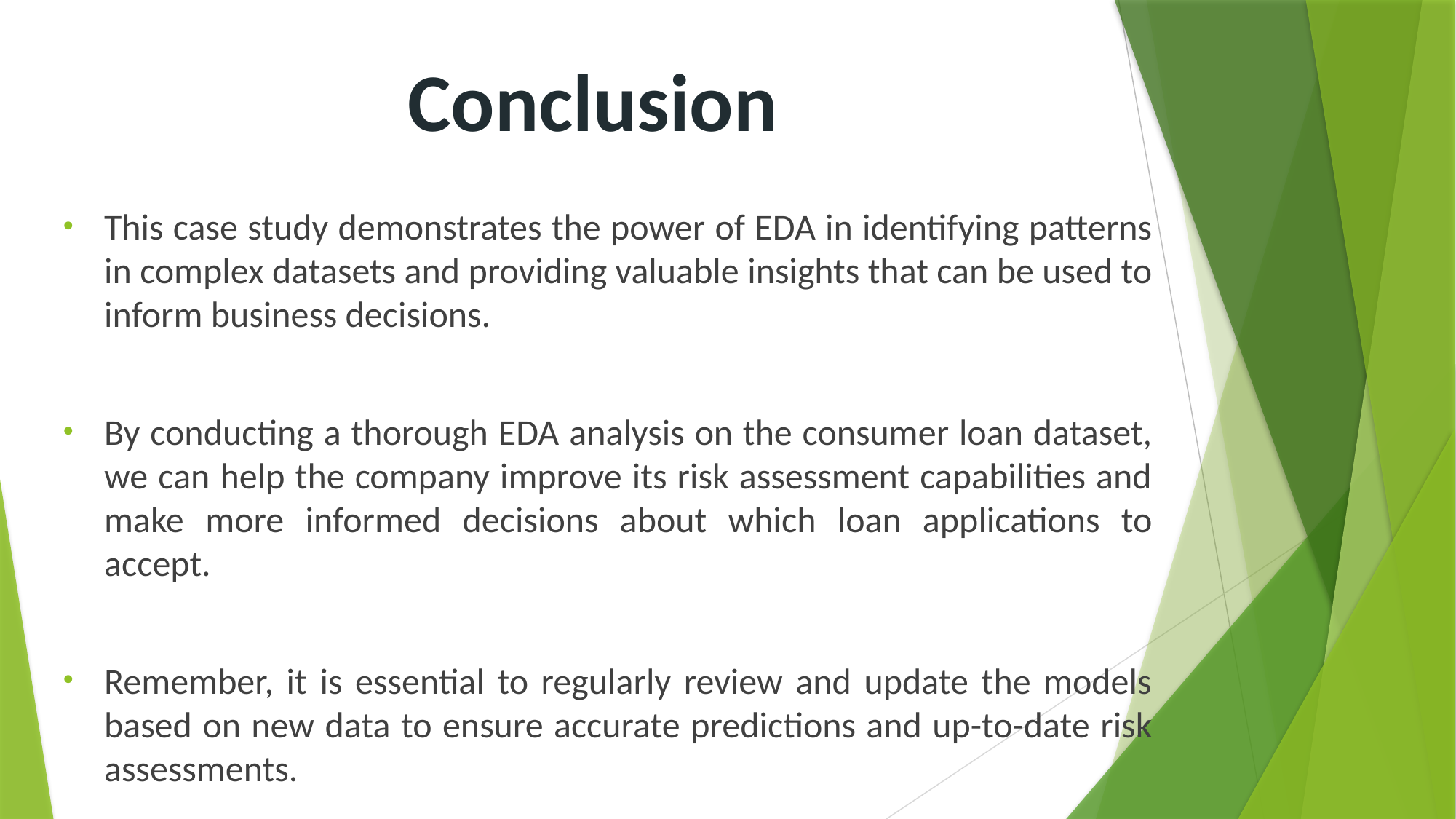

# Conclusion

This case study demonstrates the power of EDA in identifying patterns in complex datasets and providing valuable insights that can be used to inform business decisions.

By conducting a thorough EDA analysis on the consumer loan dataset, we can help the company improve its risk assessment capabilities and make more informed decisions about which loan applications to accept.

Remember, it is essential to regularly review and update the models based on new data to ensure accurate predictions and up-to-date risk assessments.